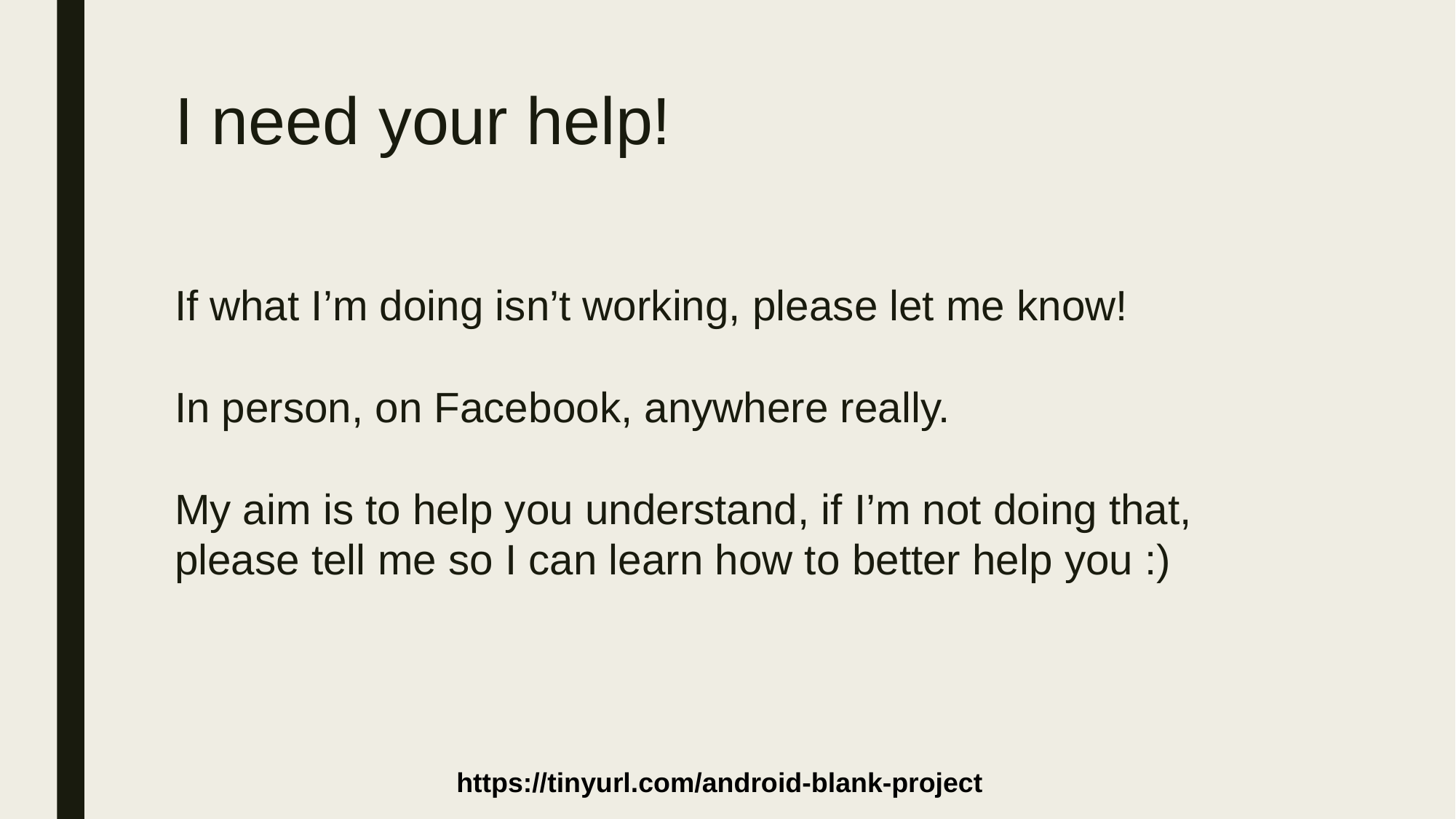

# I need your help!
If what I’m doing isn’t working, please let me know!

In person, on Facebook, anywhere really.

My aim is to help you understand, if I’m not doing that, please tell me so I can learn how to better help you :)

https://tinyurl.com/android-blank-project